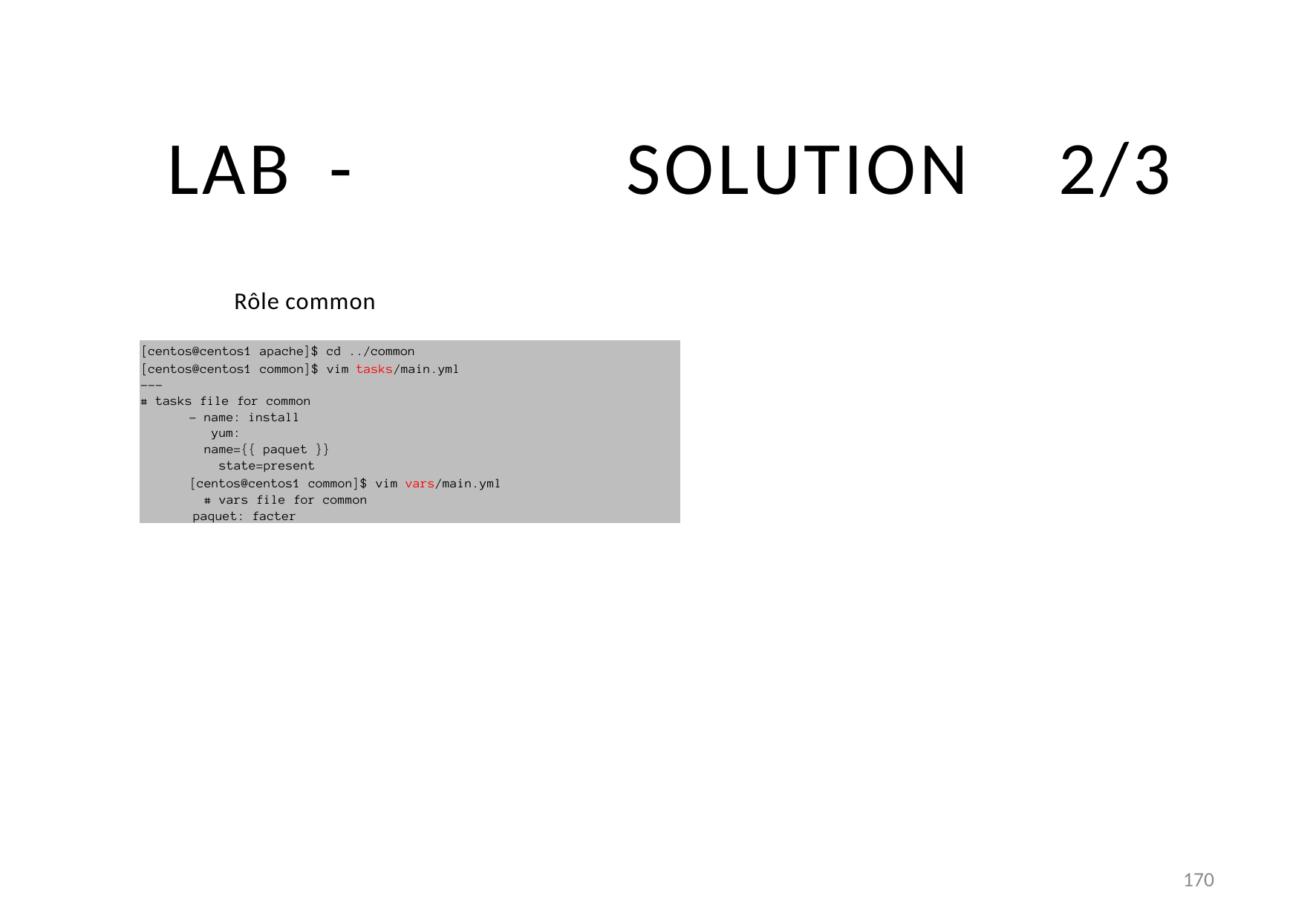

# LAB	-	SOLUTION	2/3
Rôle common
[centos@centos1 apache]$ cd ../common  [centos@centos1 common]$ vim tasks/main.yml
---
# tasks file for common
- name: install  yum:
name={{ paquet }}  state=present
[centos@centos1 common]$ vim vars/main.yml   # vars file for common
paquet: facter
170